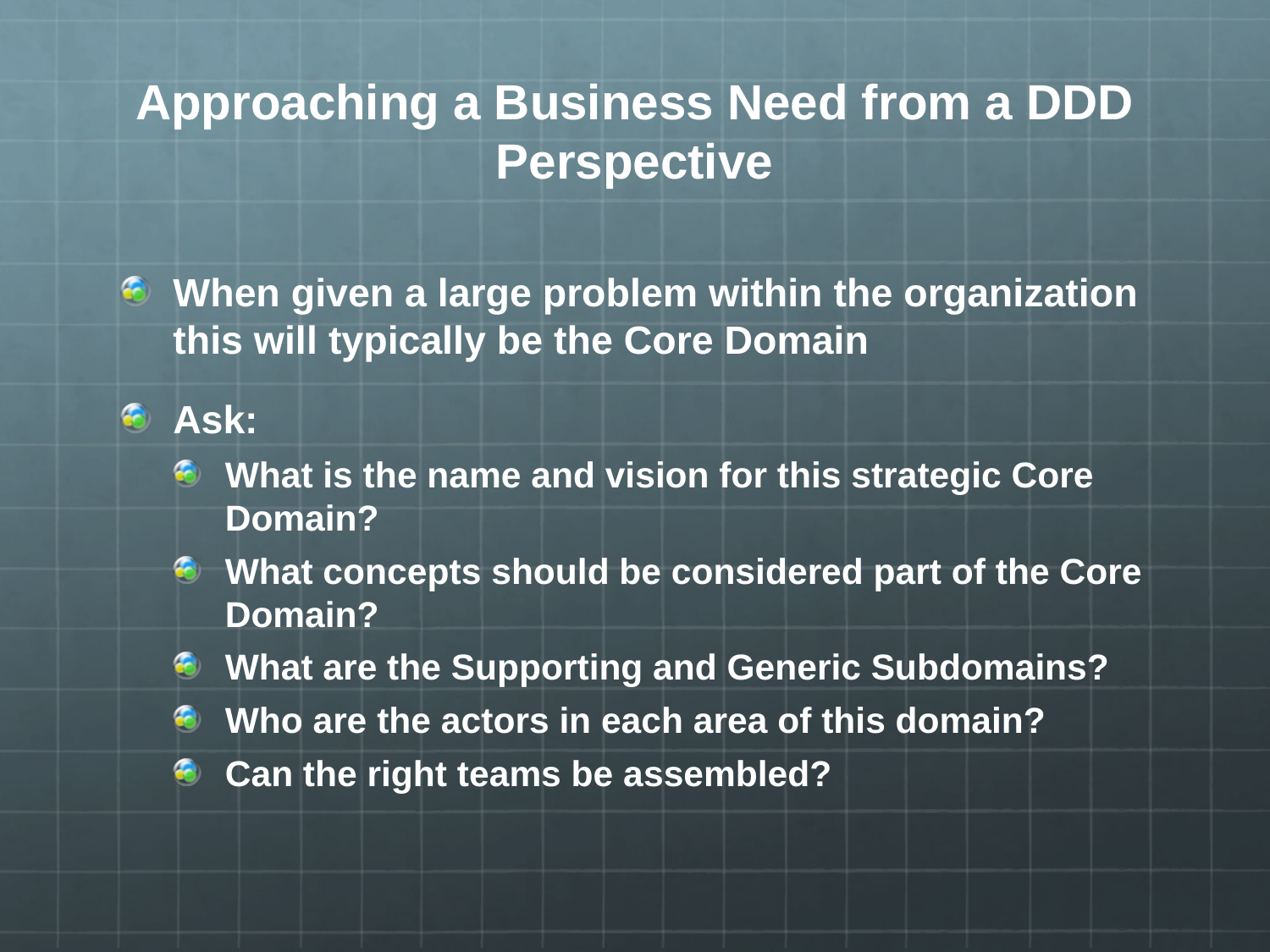

# Approaching a Business Need from a DDD Perspective
When given a large problem within the organization this will typically be the Core Domain
Ask:
What is the name and vision for this strategic Core Domain?
What concepts should be considered part of the Core Domain?
What are the Supporting and Generic Subdomains?
Who are the actors in each area of this domain?
Can the right teams be assembled?